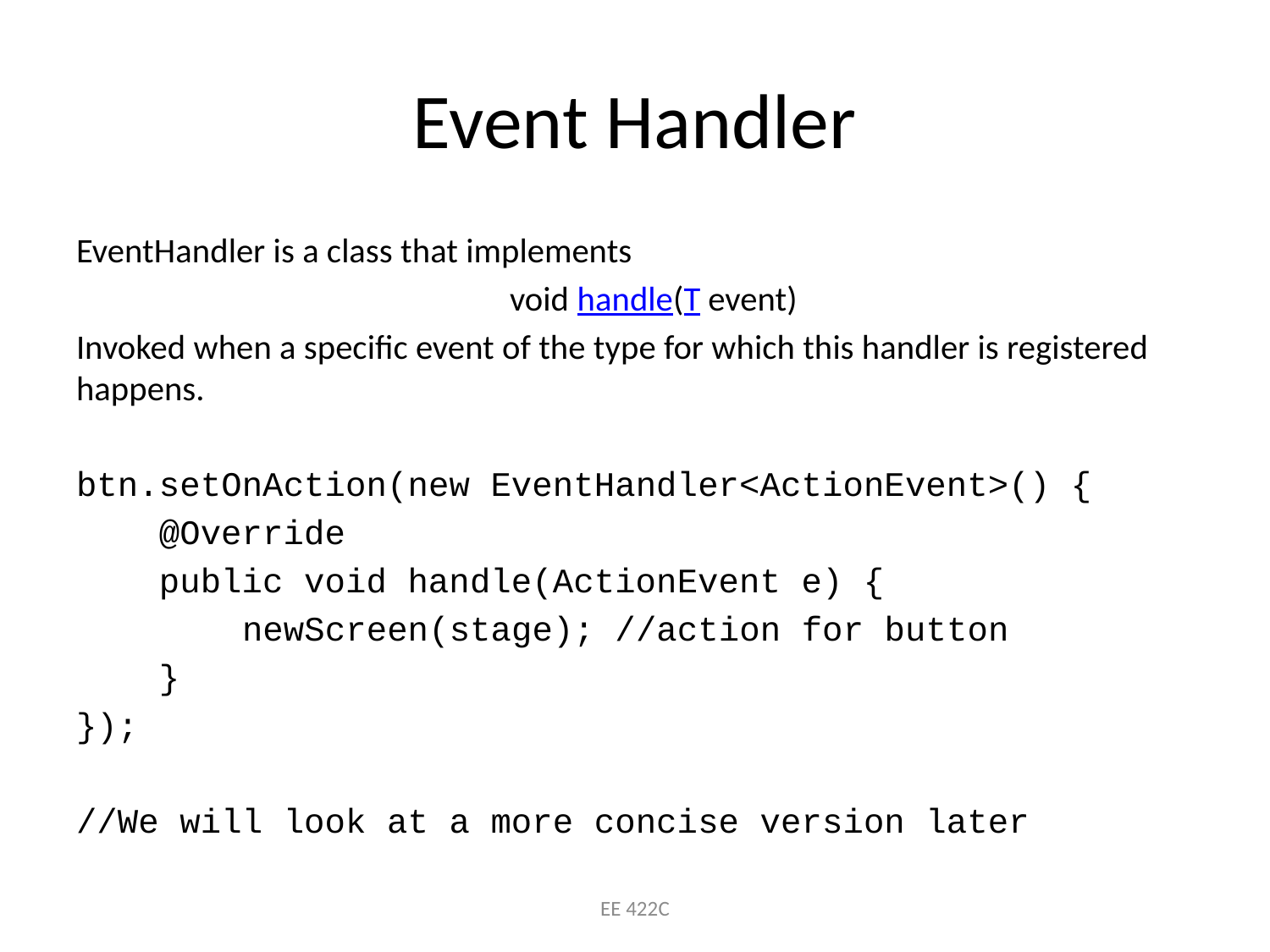

# Event Handler
EventHandler is a class that implements
void handle(T event)
Invoked when a specific event of the type for which this handler is registered happens.

btn.setOnAction(new EventHandler<ActionEvent>() {
    @Override
    public void handle(ActionEvent e) {
        newScreen(stage); //action for button
    }
});

//We will look at a more concise version later
EE 422C